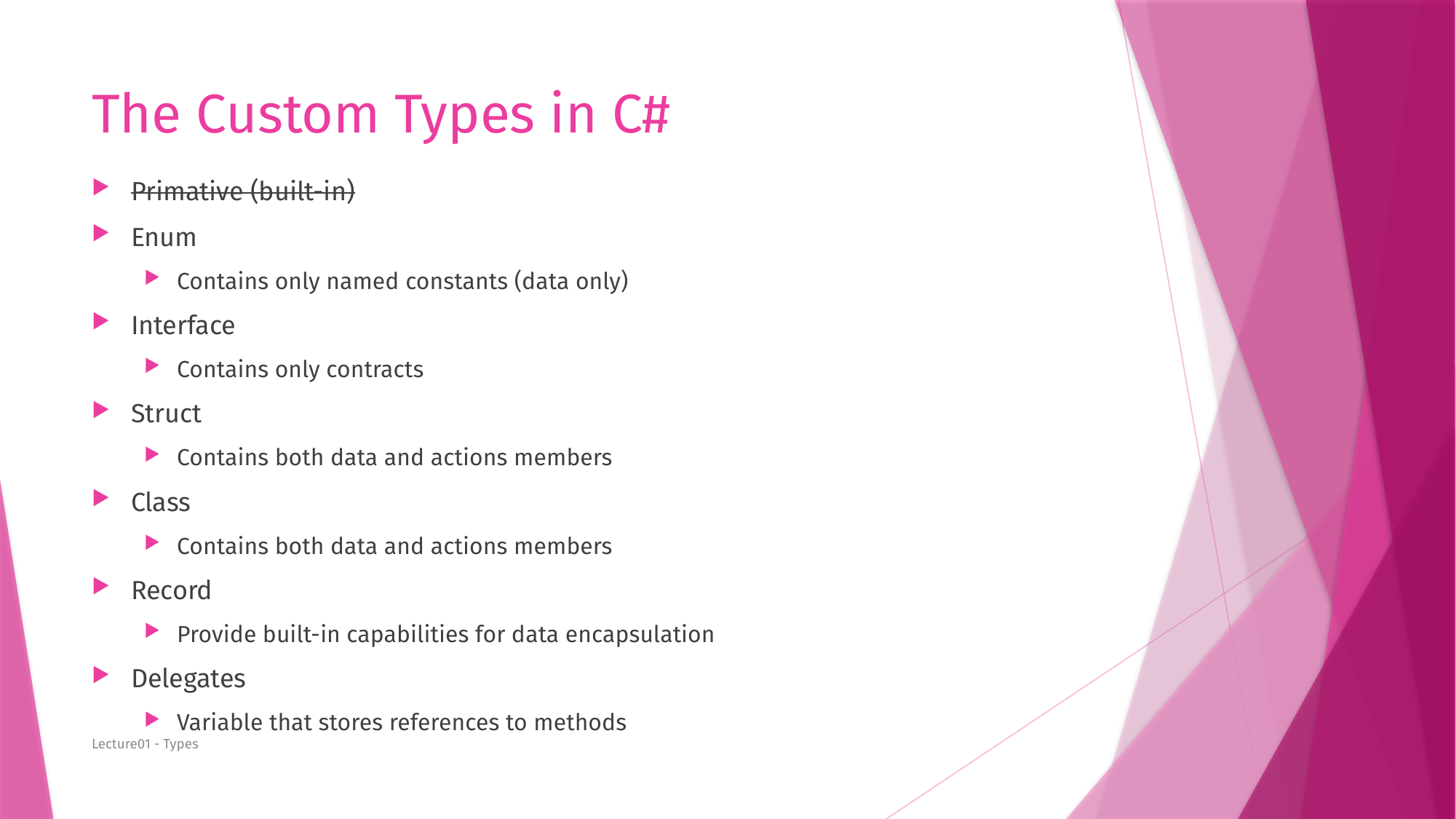

# The Custom Types in C#
Primative (built-in)
Enum
Contains only named constants (data only)
Interface
Contains only contracts
Struct
Contains both data and actions members
Class
Contains both data and actions members
Record
Provide built-in capabilities for data encapsulation
Delegates
Variable that stores references to methods
Lecture01 - Types